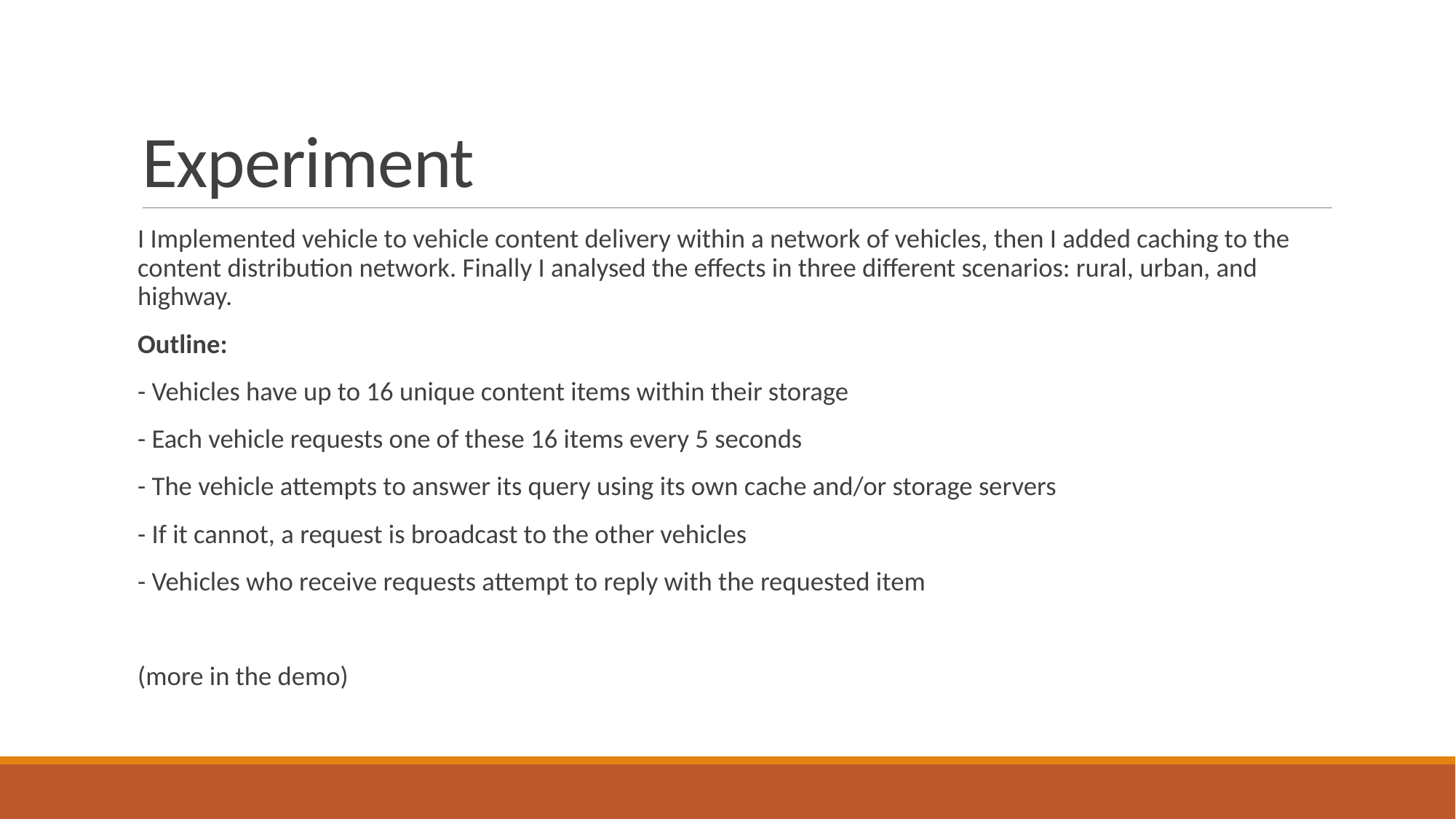

# Experiment
I Implemented vehicle to vehicle content delivery within a network of vehicles, then I added caching to the content distribution network. Finally I analysed the effects in three different scenarios: rural, urban, and highway.
Outline:
- Vehicles have up to 16 unique content items within their storage
- Each vehicle requests one of these 16 items every 5 seconds
- The vehicle attempts to answer its query using its own cache and/or storage servers
- If it cannot, a request is broadcast to the other vehicles
- Vehicles who receive requests attempt to reply with the requested item

(more in the demo)